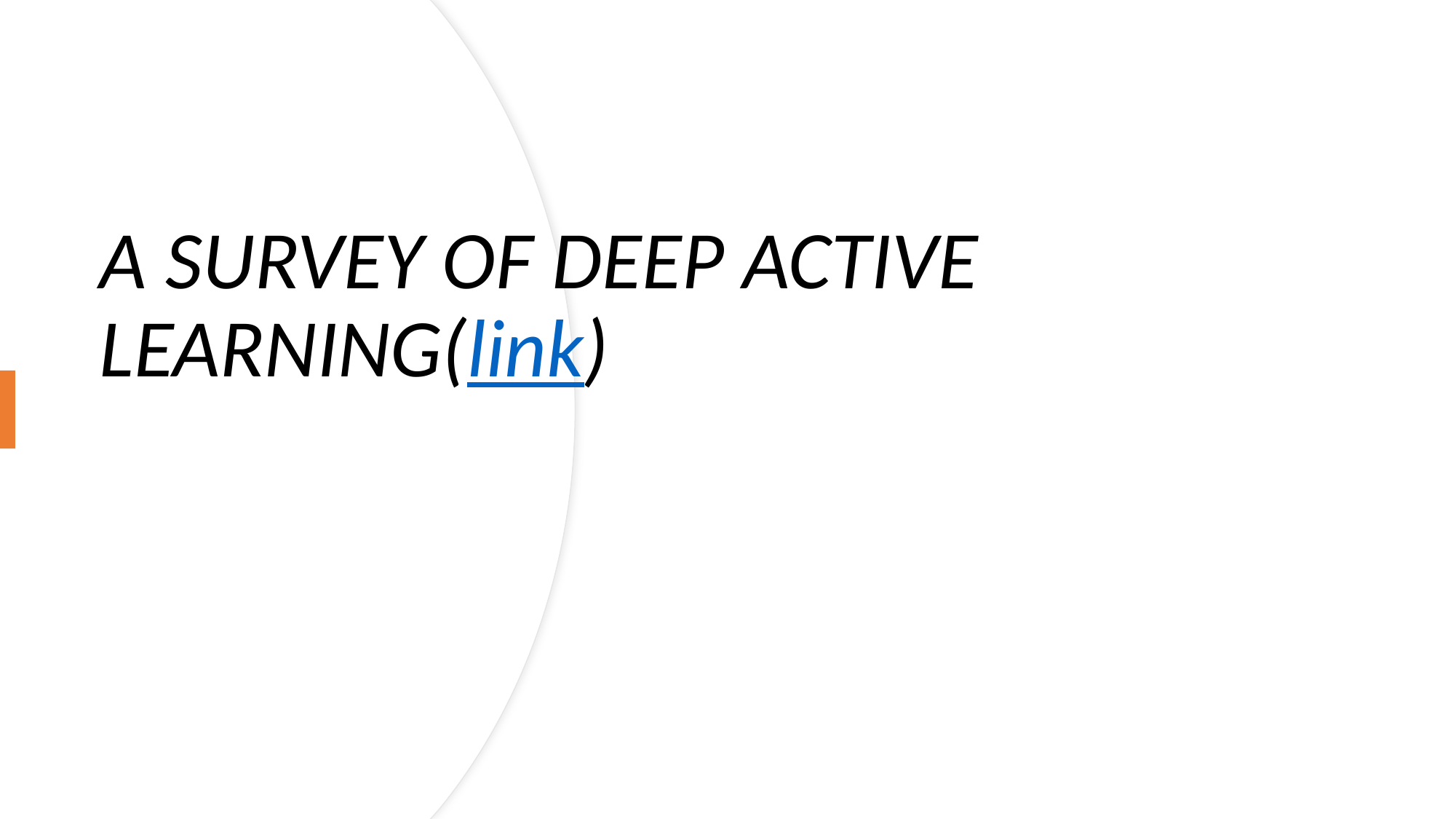

# A SURVEY OF DEEP ACTIVE LEARNING(link)